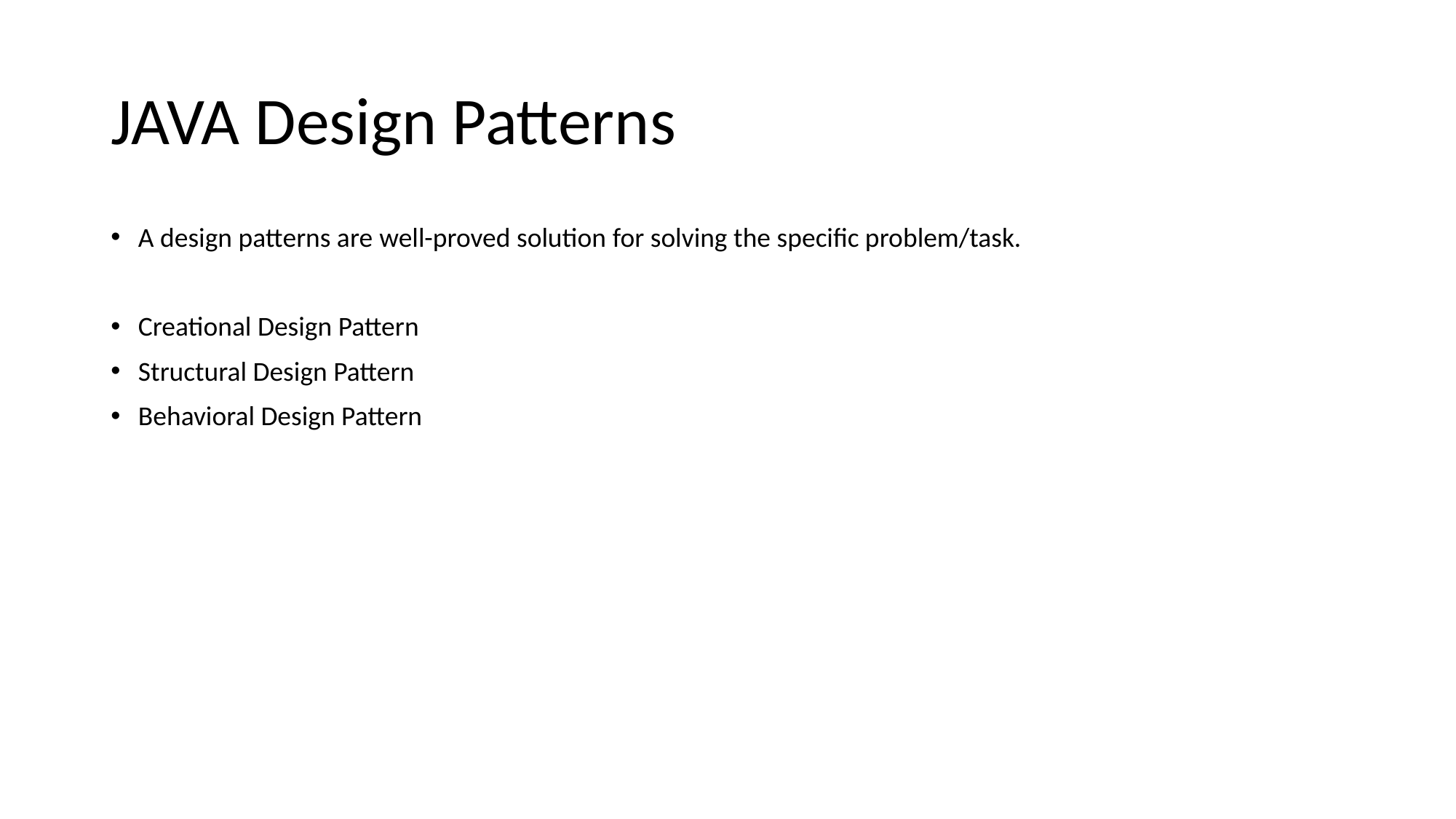

# JAVA Design Patterns
A design patterns are well-proved solution for solving the specific problem/task.

Creational Design Pattern
Structural Design Pattern
Behavioral Design Pattern